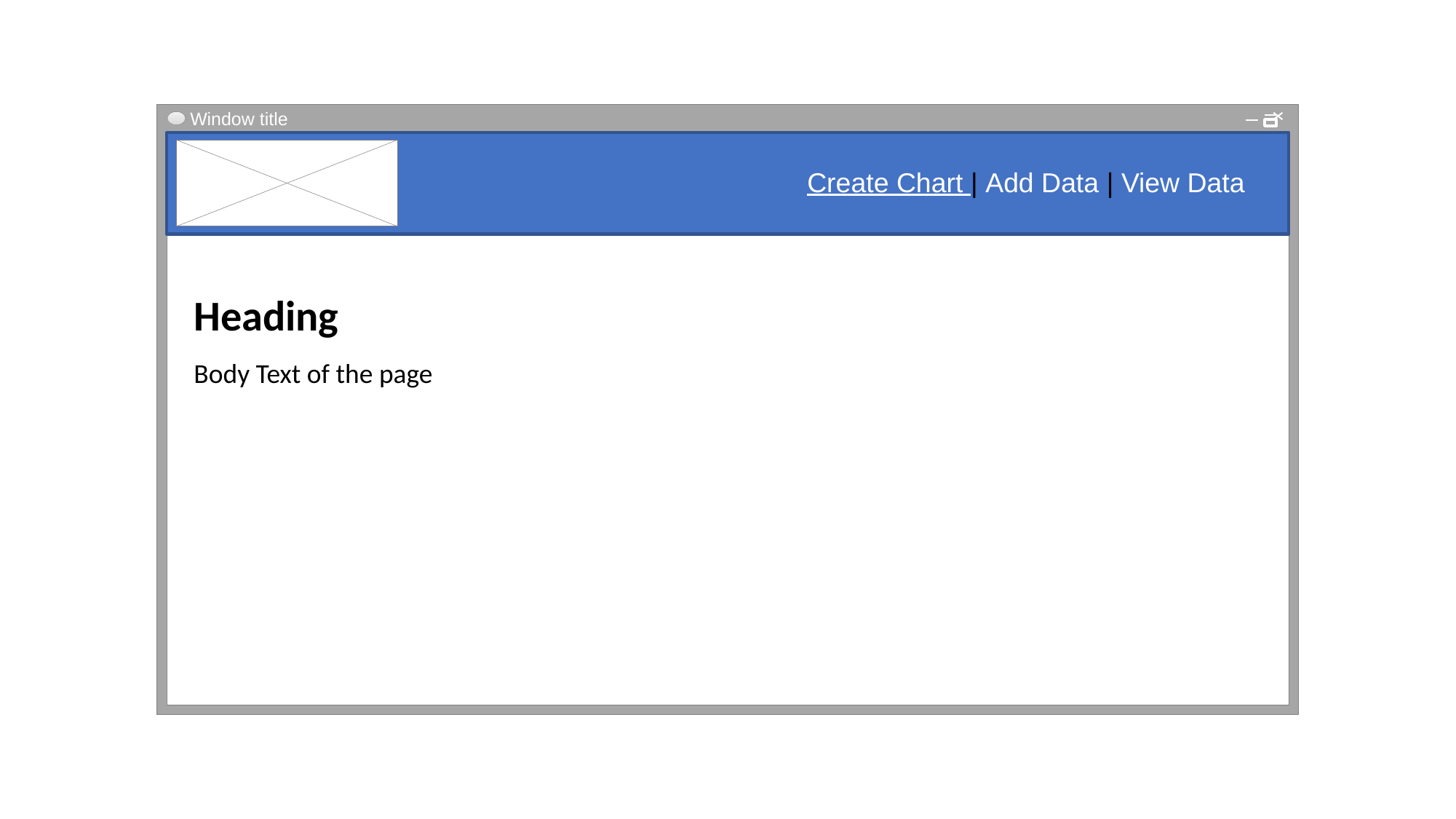

Window title

Create Chart | Add Data | View Data
Heading
Body Text of the page